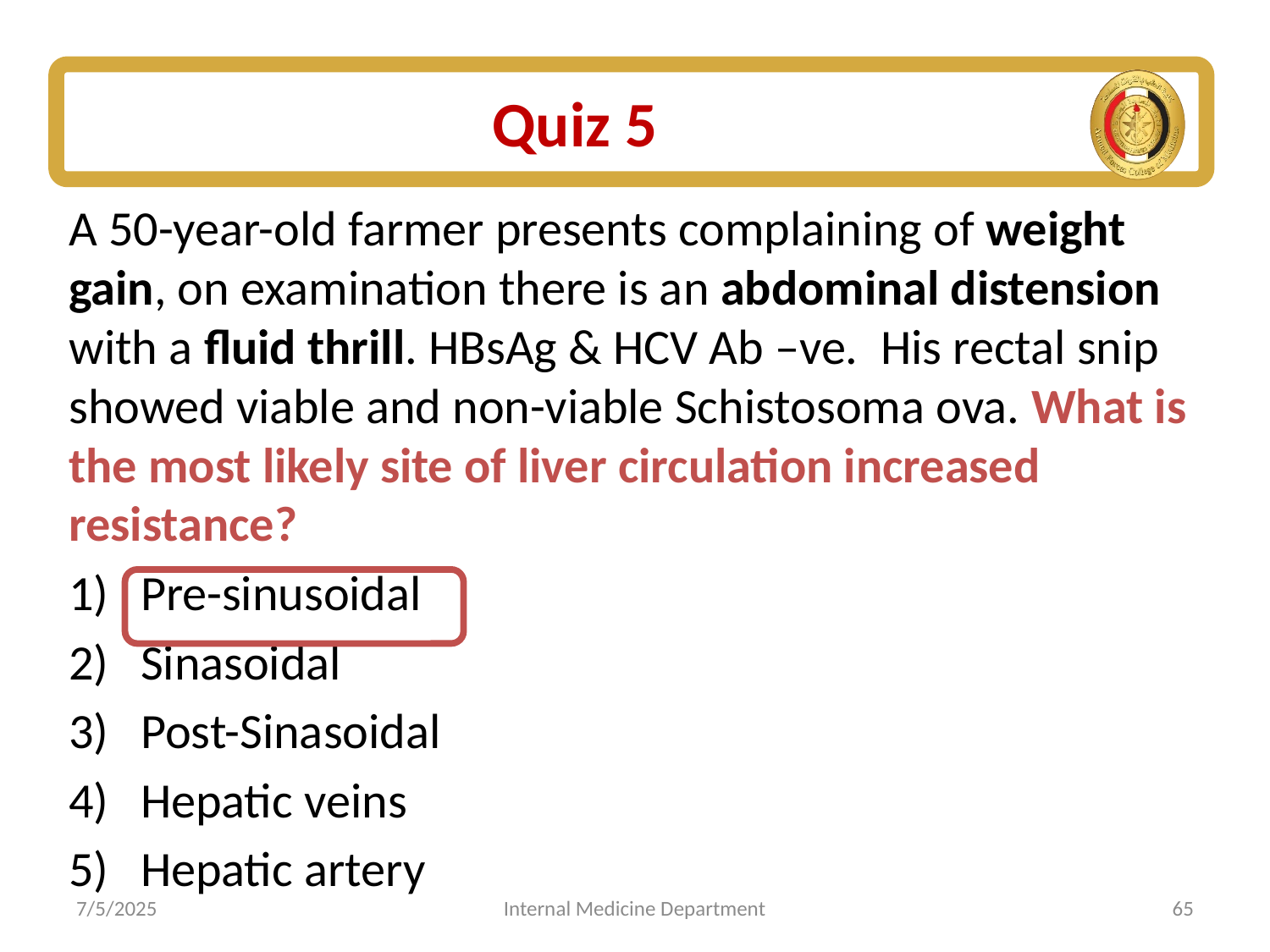

# Quiz 5
A 50-year-old farmer presents complaining of weight gain, on examination there is an abdominal distension with a fluid thrill. HBsAg & HCV Ab –ve.  His rectal snip showed viable and non-viable Schistosoma ova. What is the most likely site of liver circulation increased resistance?
Pre-sinusoidal
Sinasoidal
Post-Sinasoidal
Hepatic veins
Hepatic artery

7/5/2025
Internal Medicine Department
65